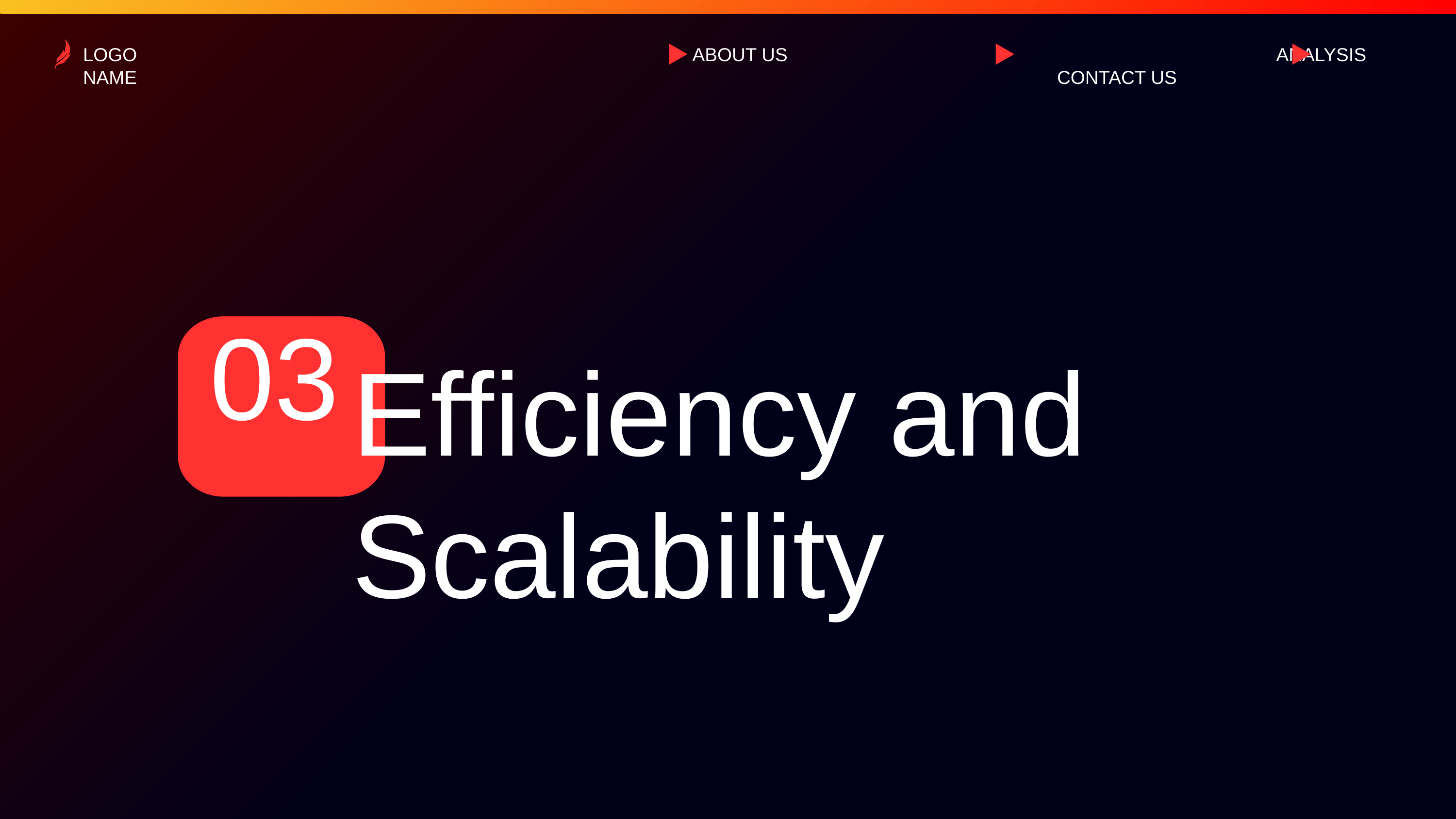

LOGO NAME
ABOUT US                                                                                              ANALYSIS                                                                                 CONTACT US

03

Efficiency and Scalability